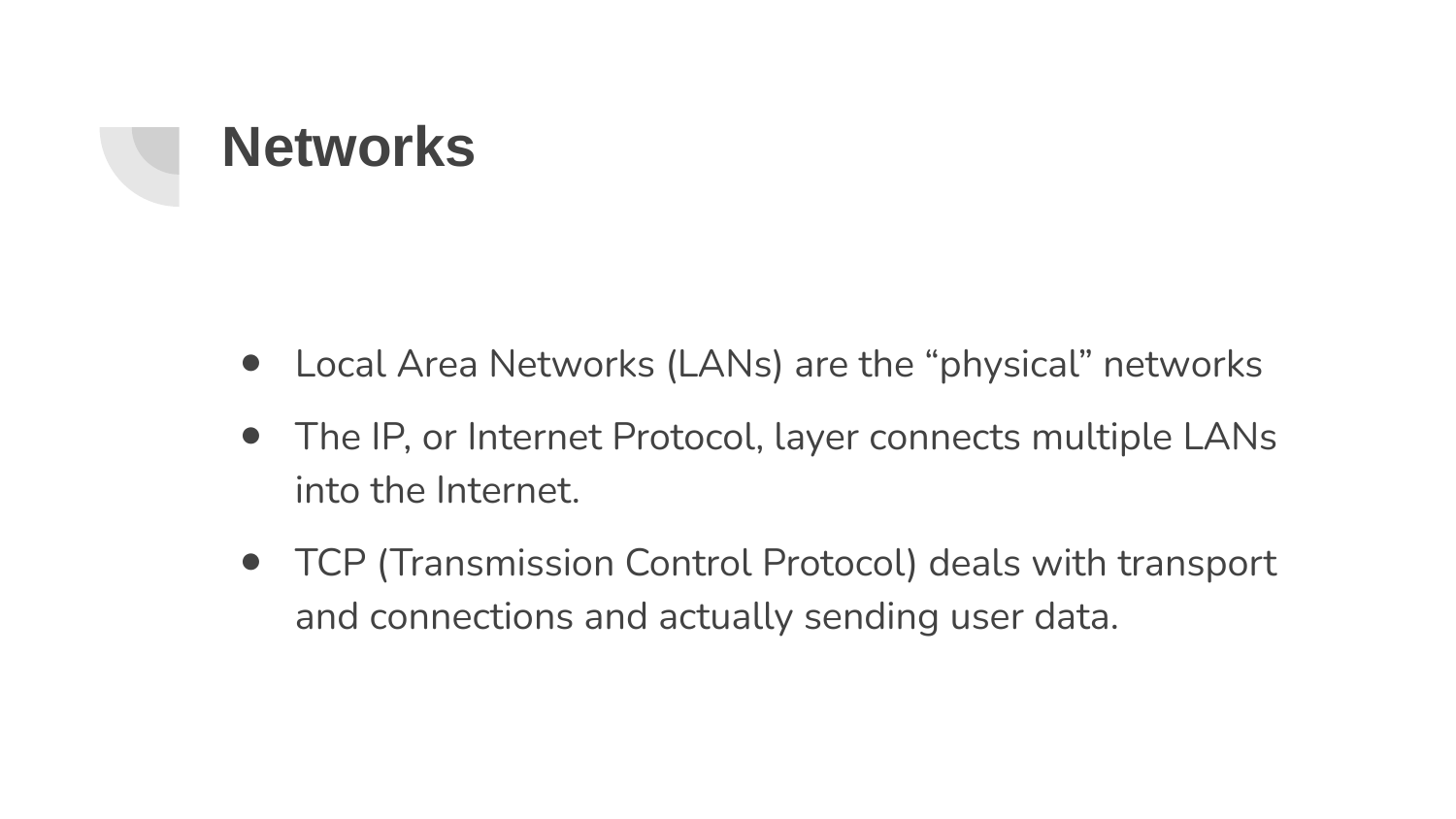

# Networks
Local Area Networks (LANs) are the “physical” networks
The IP, or Internet Protocol, layer connects multiple LANs into the Internet.
TCP (Transmission Control Protocol) deals with transport and connections and actually sending user data.